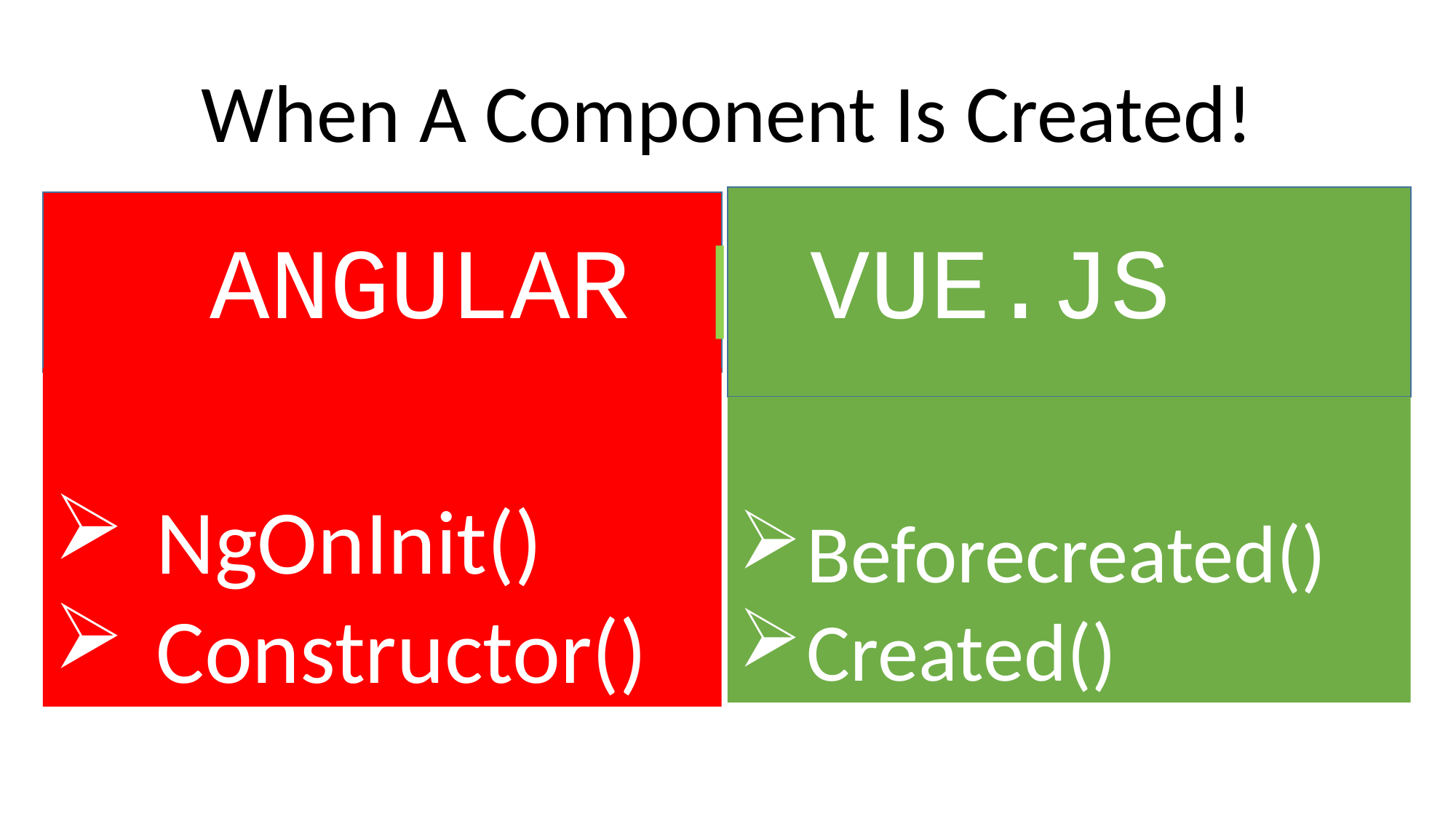

# When A Component Is Created!

ANGULAR | VUE.JS

NgOnInit()
Constructor()

Beforecreated()
Created()